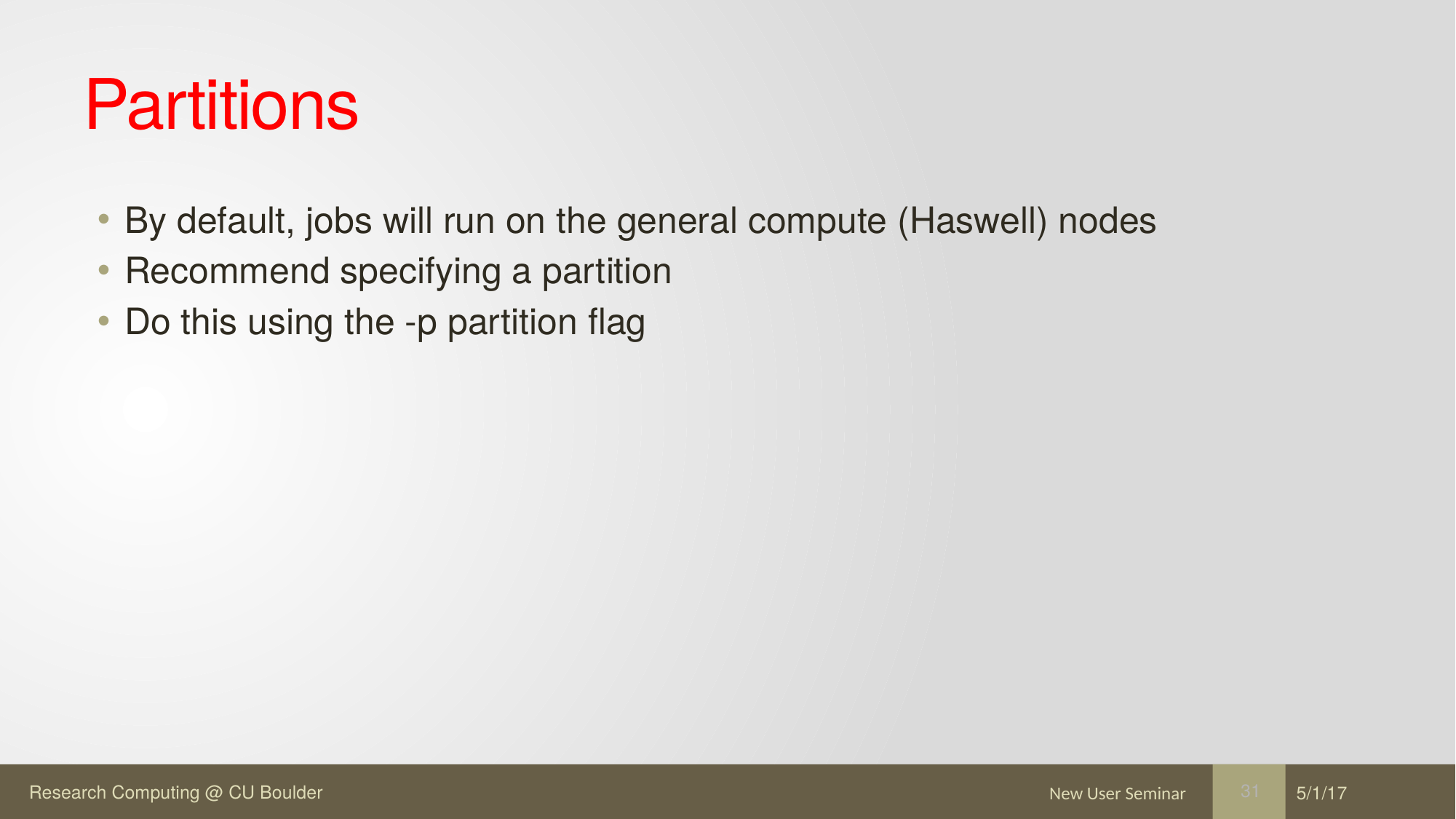

# Partitions

By default, jobs will run on the general compute (Haswell) nodes
Recommend specifying a partition
Do this using the -p partition flag

New User Seminar
5/1/17
31